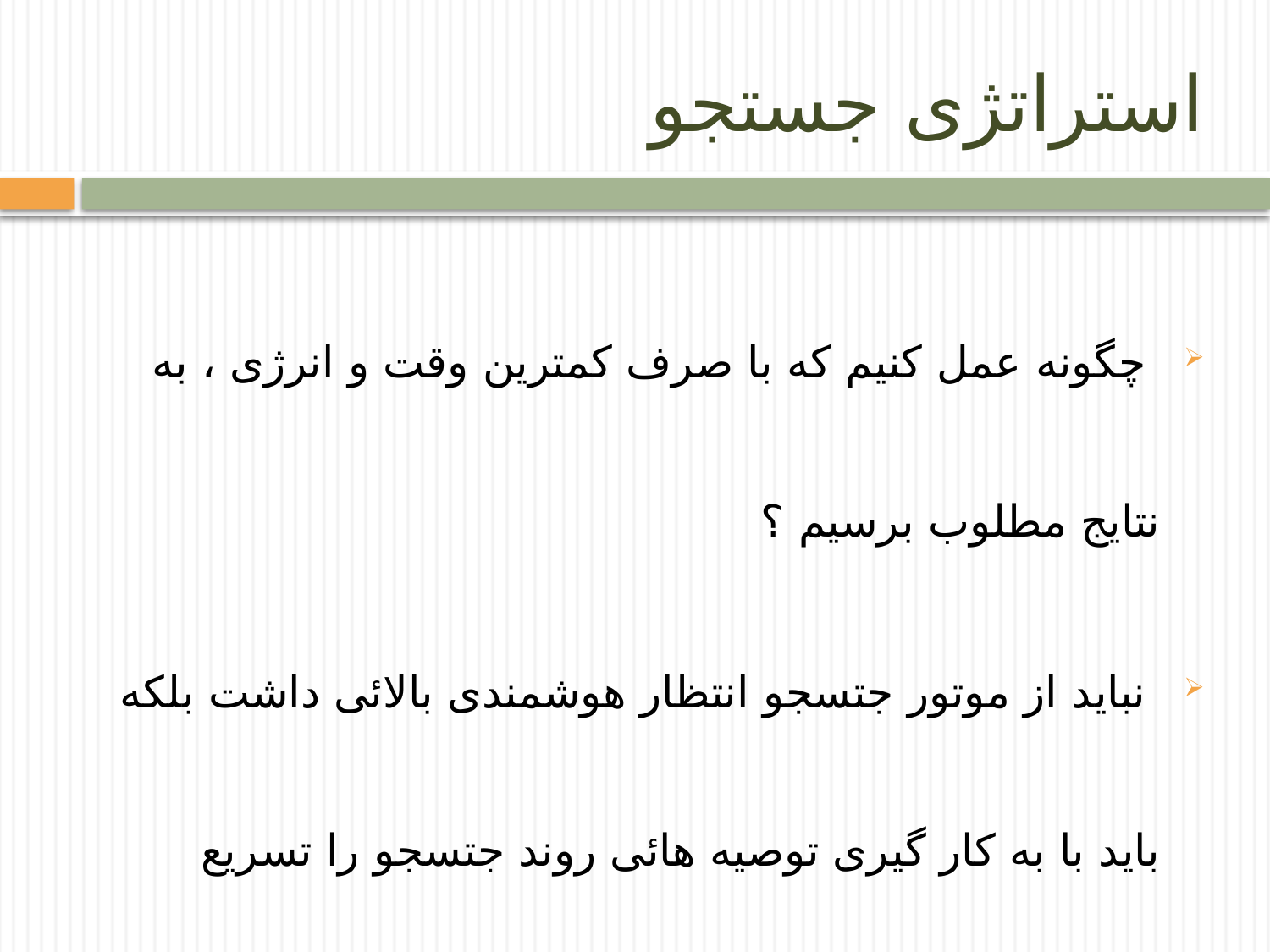

# استراتژی جستجو
 چگونه عمل کنیم که با صرف کمترین وقت و انرژی ، به نتایج مطلوب برسیم ؟
 نباید از موتور جتسجو انتظار هوشمندی بالائی داشت بلکه باید با به کار گیری توصیه هائی روند جتسجو را تسریع بخشید .